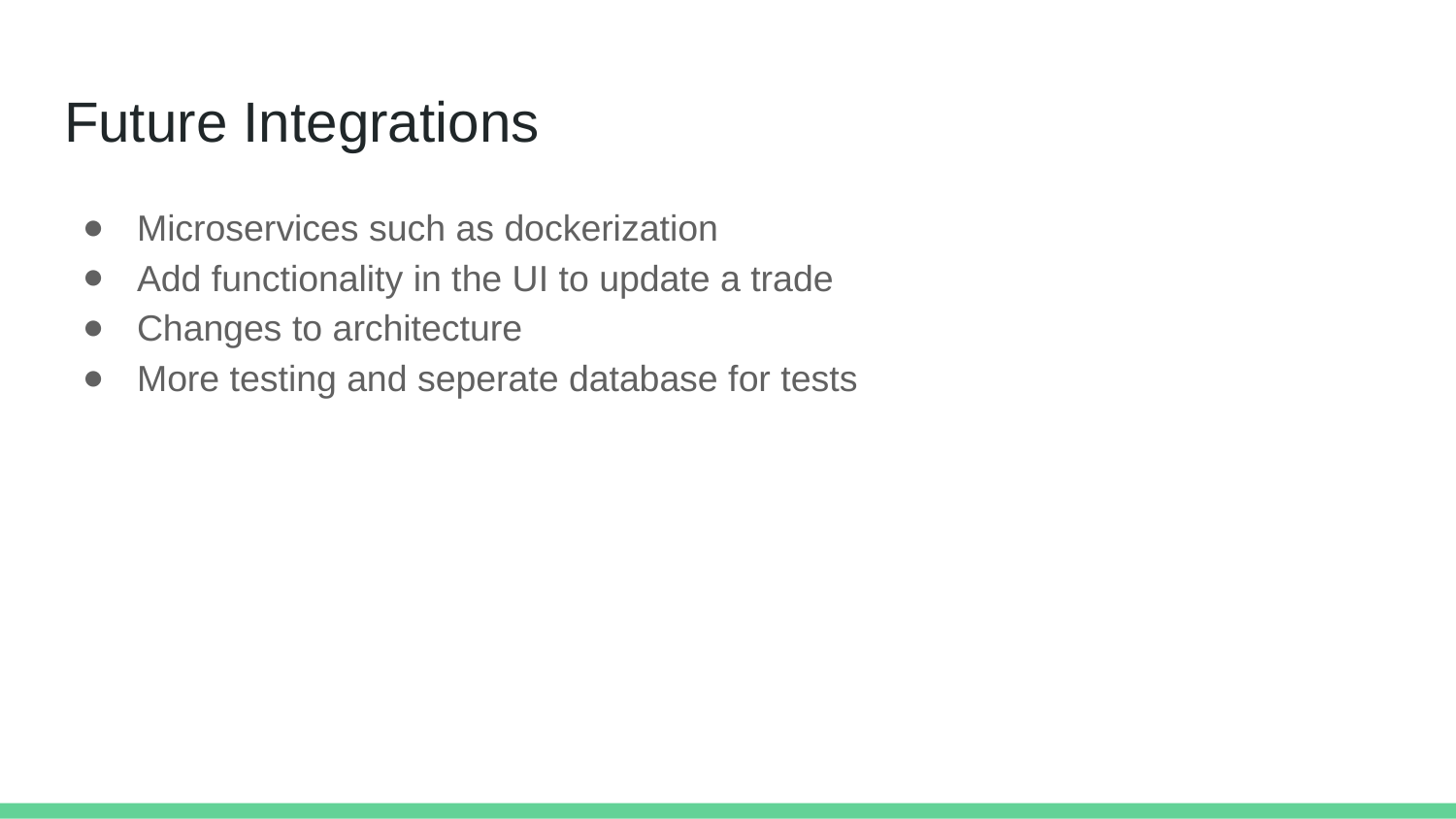

# Future Integrations
Microservices such as dockerization
Add functionality in the UI to update a trade
Changes to architecture
More testing and seperate database for tests